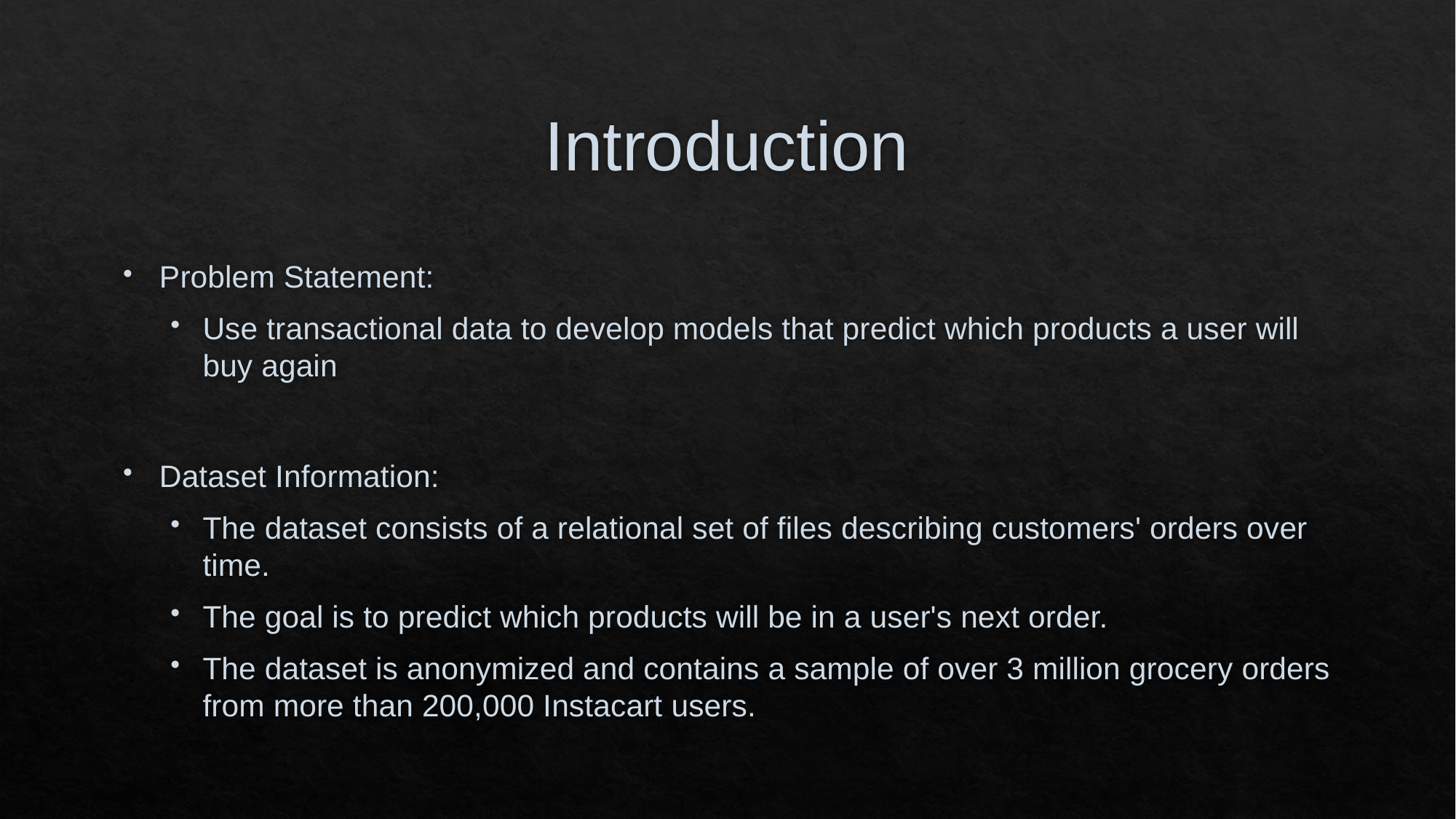

# Introduction
Problem Statement:
Use transactional data to develop models that predict which products a user will buy again

Dataset Information:
The dataset consists of a relational set of files describing customers' orders over time.
The goal is to predict which products will be in a user's next order.
The dataset is anonymized and contains a sample of over 3 million grocery orders from more than 200,000 Instacart users.